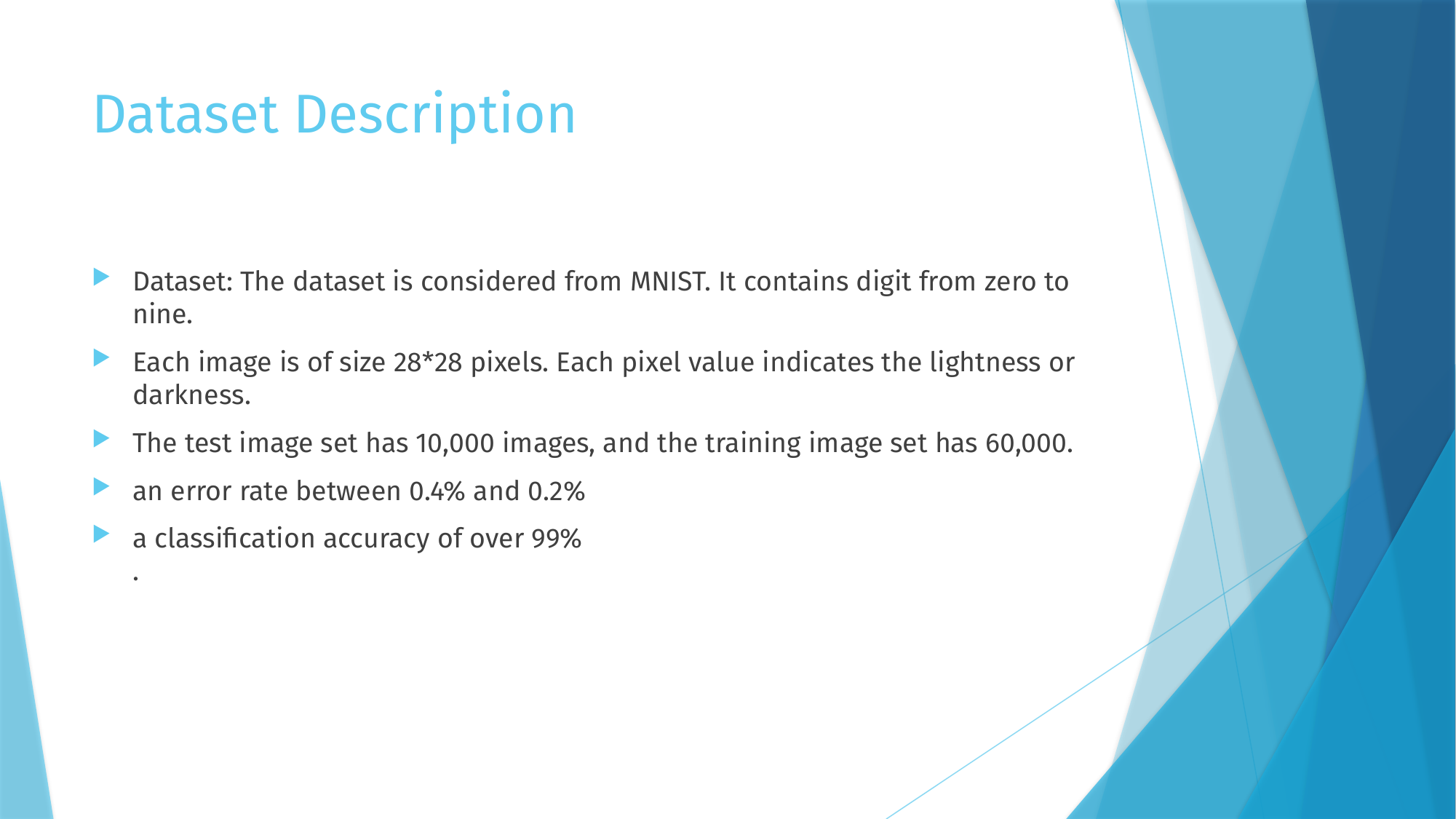

# Dataset Description
Dataset: The dataset is considered from MNIST. It contains digit from zero to nine.
Each image is of size 28*28 pixels. Each pixel value indicates the lightness or darkness.
The test image set has 10,000 images, and the training image set has 60,000.
an error rate between 0.4% and 0.2%
a classification accuracy of over 99%
.